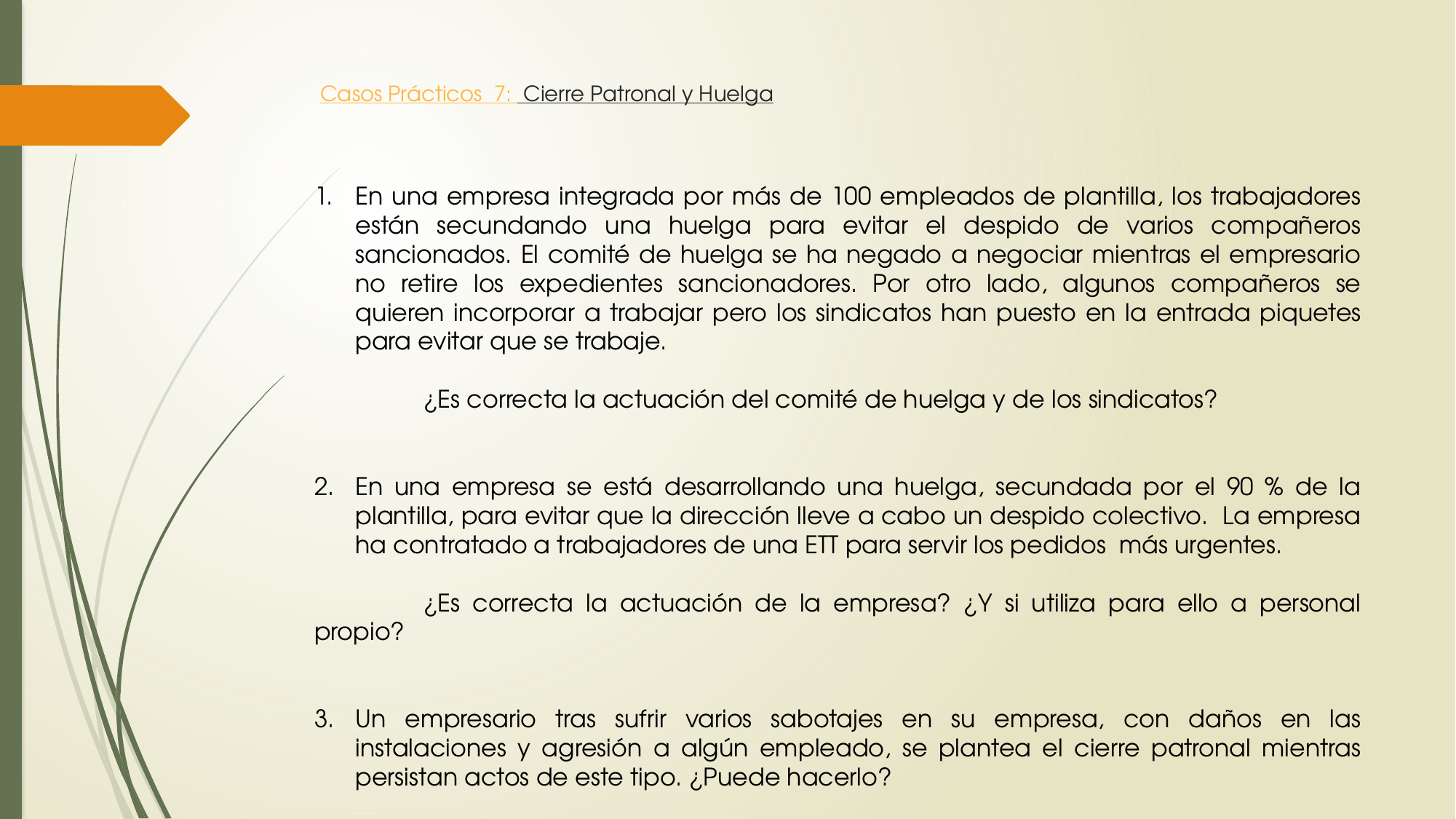

# Casos Prácticos  7:  Cierre Patronal y Huelga
En una empresa integrada por más de 100 empleados de plantilla, los trabajadores están secundando una huelga para evitar el despido de varios compañeros sancionados. El comité de huelga se ha negado a negociar mientras el empresario no retire los expedientes sancionadores. Por otro lado, algunos compañeros se quieren incorporar a trabajar pero los sindicatos han puesto en la entrada piquetes para evitar que se trabaje.

	¿Es correcta la actuación del comité de huelga y de los sindicatos?

En una empresa se está desarrollando una huelga, secundada por el 90 % de la plantilla, para evitar que la dirección lleve a cabo un despido colectivo.  La empresa ha contratado a trabajadores de una ETT para servir los pedidos  más urgentes.

	¿Es correcta la actuación de la empresa? ¿Y si utiliza para ello a personal propio?

Un empresario tras sufrir varios sabotajes en su empresa, con daños en las instalaciones y agresión a algún empleado, se plantea el cierre patronal mientras persistan actos de este tipo. ¿Puede hacerlo?